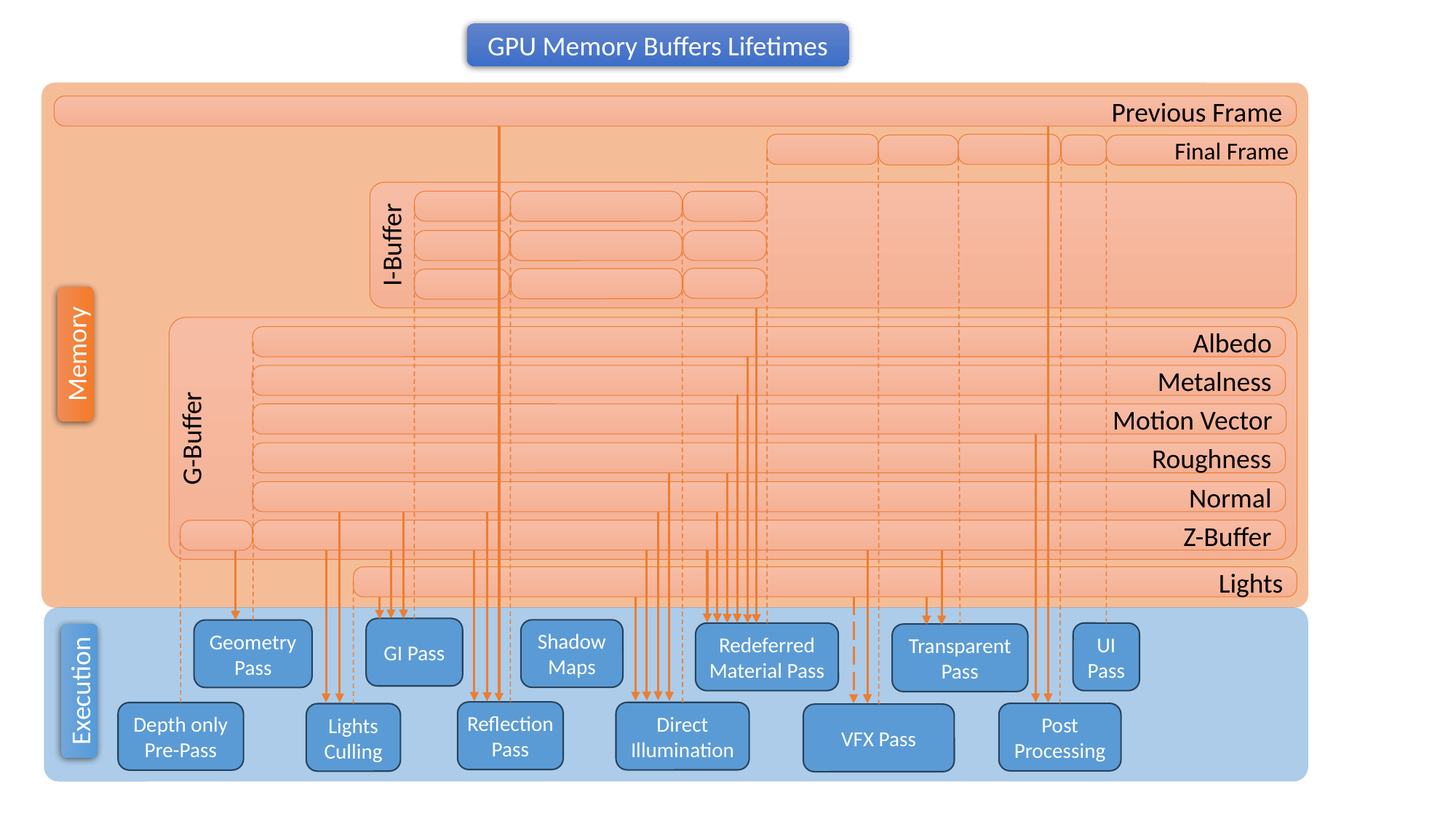

GPU Memory Buffers Lifetimes

Previous Frame

Final Frame
I-Buffer

G-Buffer
Albedo
Memory
Metalness
Motion Vector
Roughness
Normal
Z-Buffer

Lights

GI Pass
Shadow Maps
Geometry Pass
Redeferred Material Pass
UI Pass
Transparent Pass
Execution
Reflection Pass
Direct Illumination
Depth only
Pre-Pass
Post Processing
Lights Culling
VFX Pass